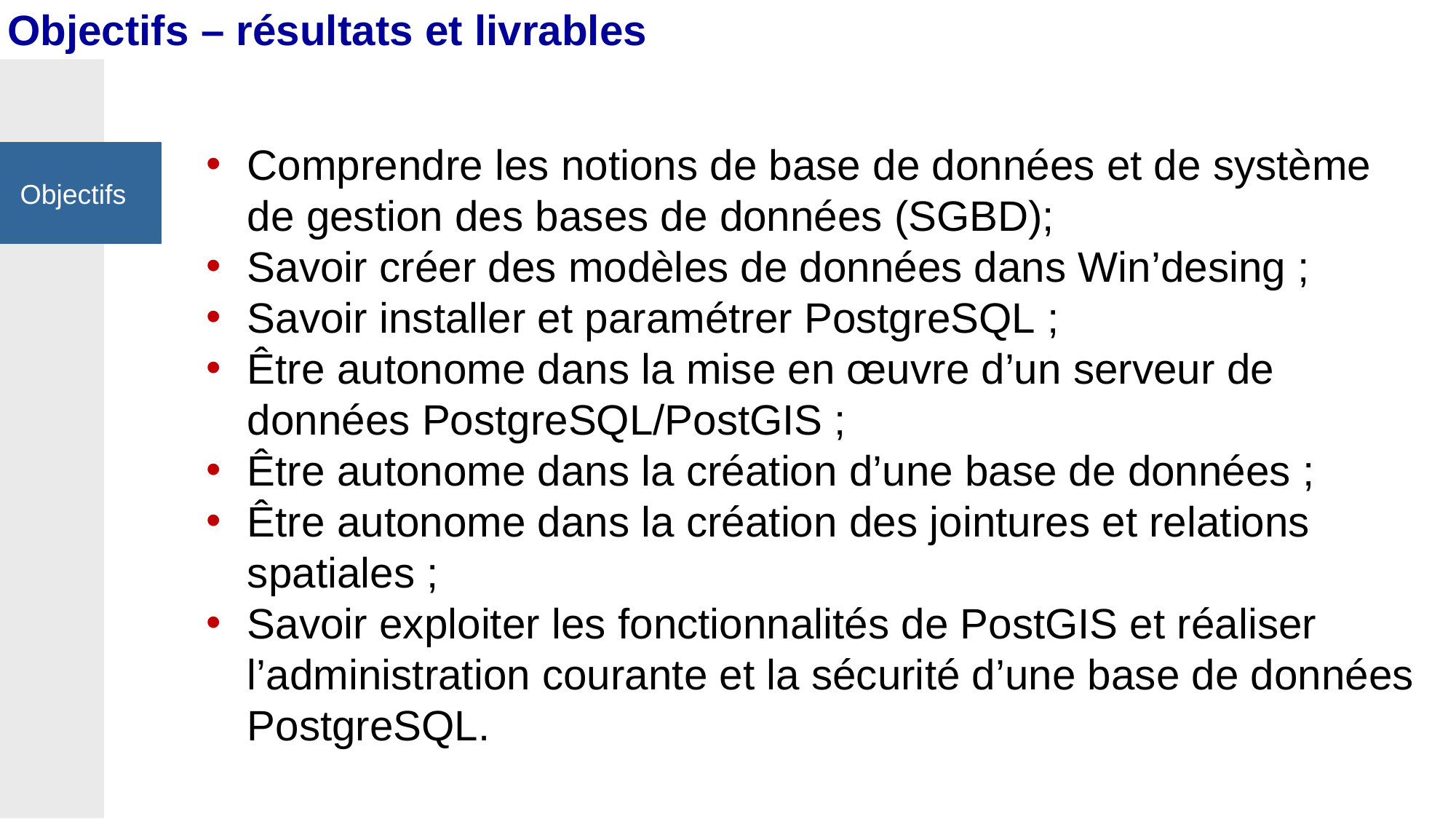

Objectifs – résultats et livrables

Objectifs
Comprendre les notions de base de données et de système de gestion des bases de données (SGBD);
Savoir créer des modèles de données dans Win’desing ;
Savoir installer et paramétrer PostgreSQL ;
Être autonome dans la mise en œuvre d’un serveur de données PostgreSQL/PostGIS ;
Être autonome dans la création d’une base de données ;
Être autonome dans la création des jointures et relations spatiales ;
Savoir exploiter les fonctionnalités de PostGIS et réaliser l’administration courante et la sécurité d’une base de données PostgreSQL.